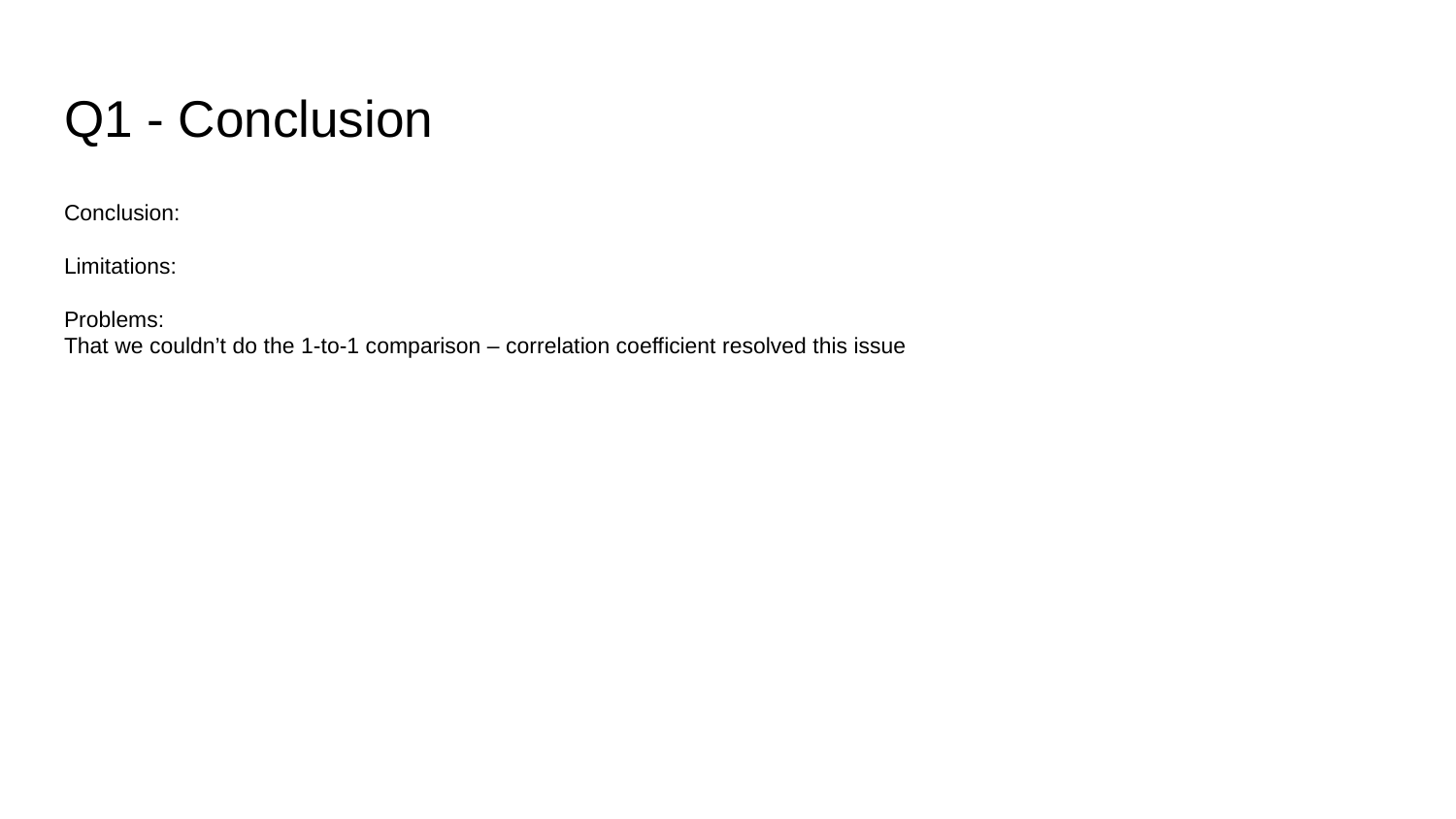

# Q1 - Conclusion
Conclusion:

Limitations:

Problems:
That we couldn’t do the 1-to-1 comparison – correlation coefficient resolved this issue